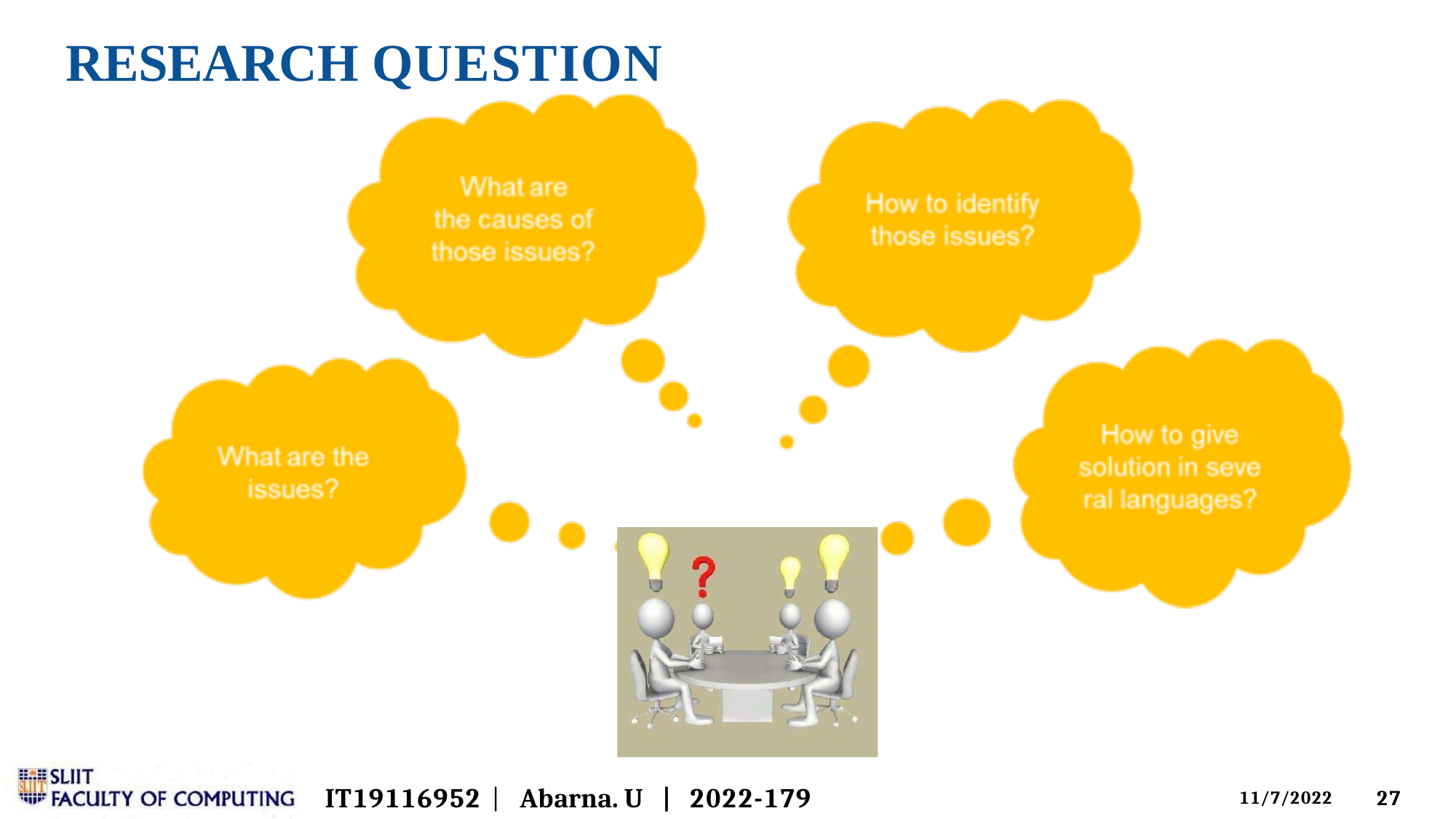

# RESEARCH QUESTION

IT19116952 |
Abarna. U	|	2022-179
27
11/7/2022